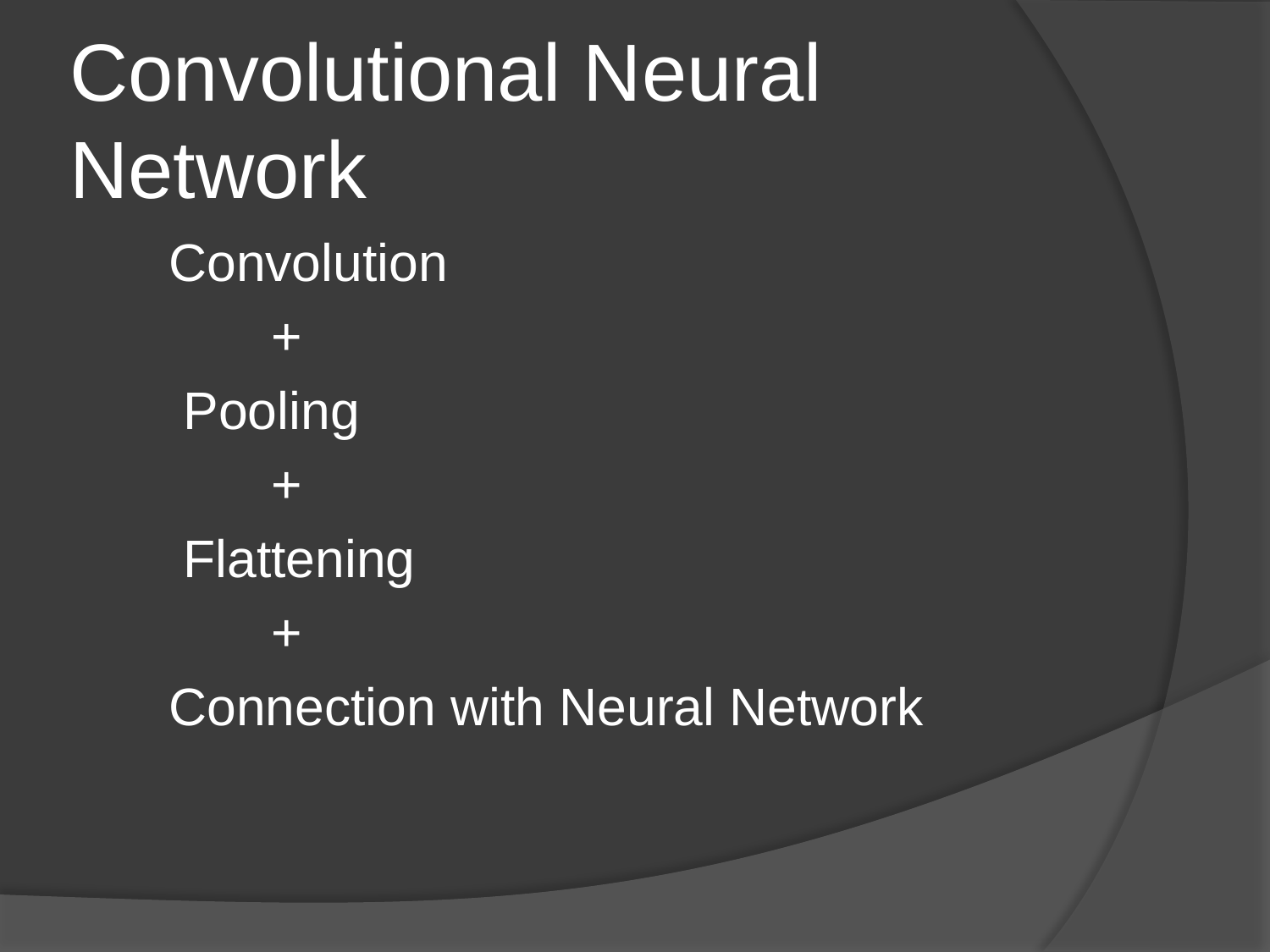

# Convolutional Neural Network
      Convolution
             +
       Pooling
             +
       Flattening
             +
      Connection with Neural Network